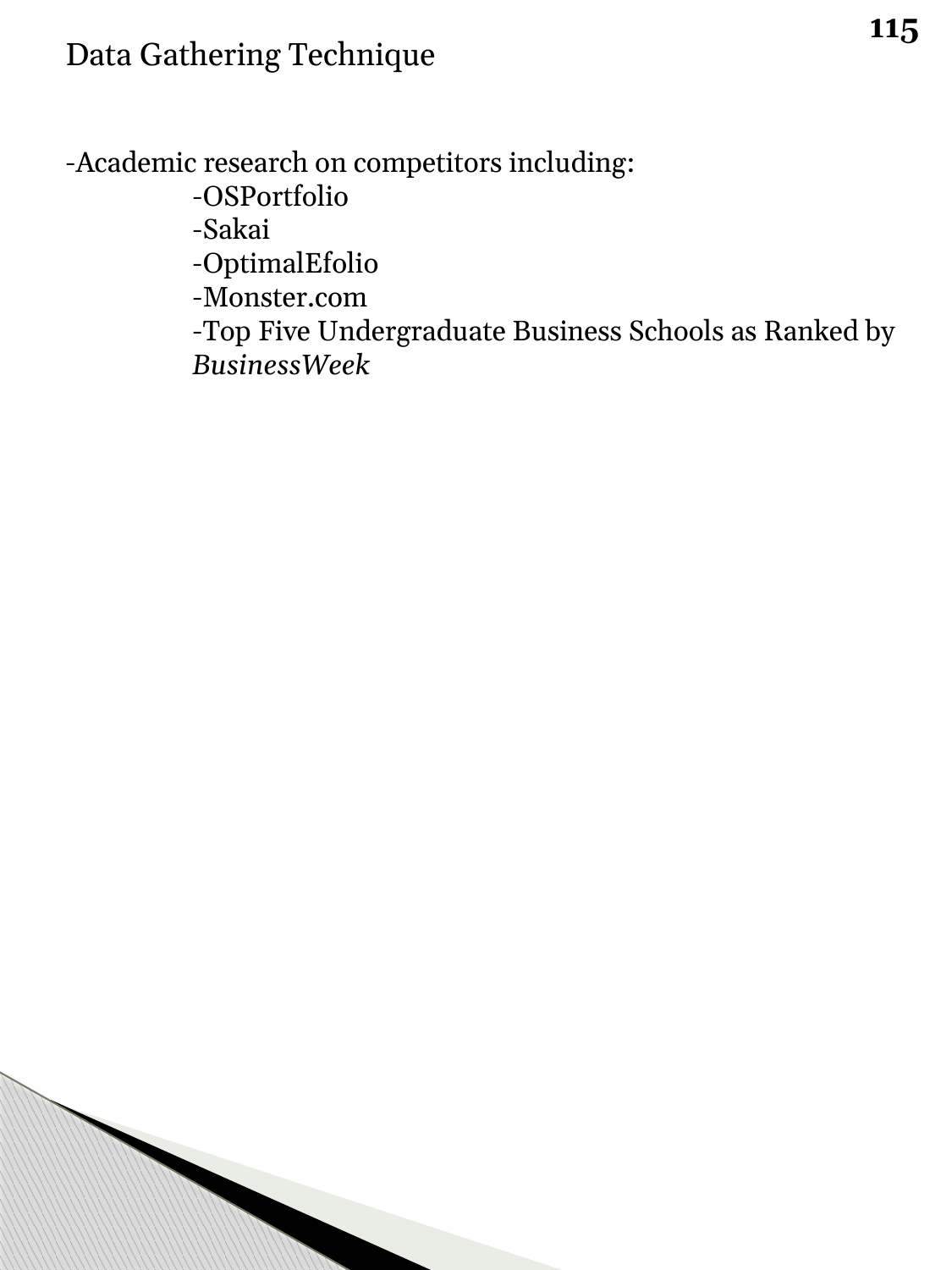

115
Data Gathering Technique
-Academic research on competitors including:
	-OSPortfolio
	-Sakai
	-OptimalEfolio
	-Monster.com
	-Top Five Undergraduate Business Schools as Ranked by	BusinessWeek